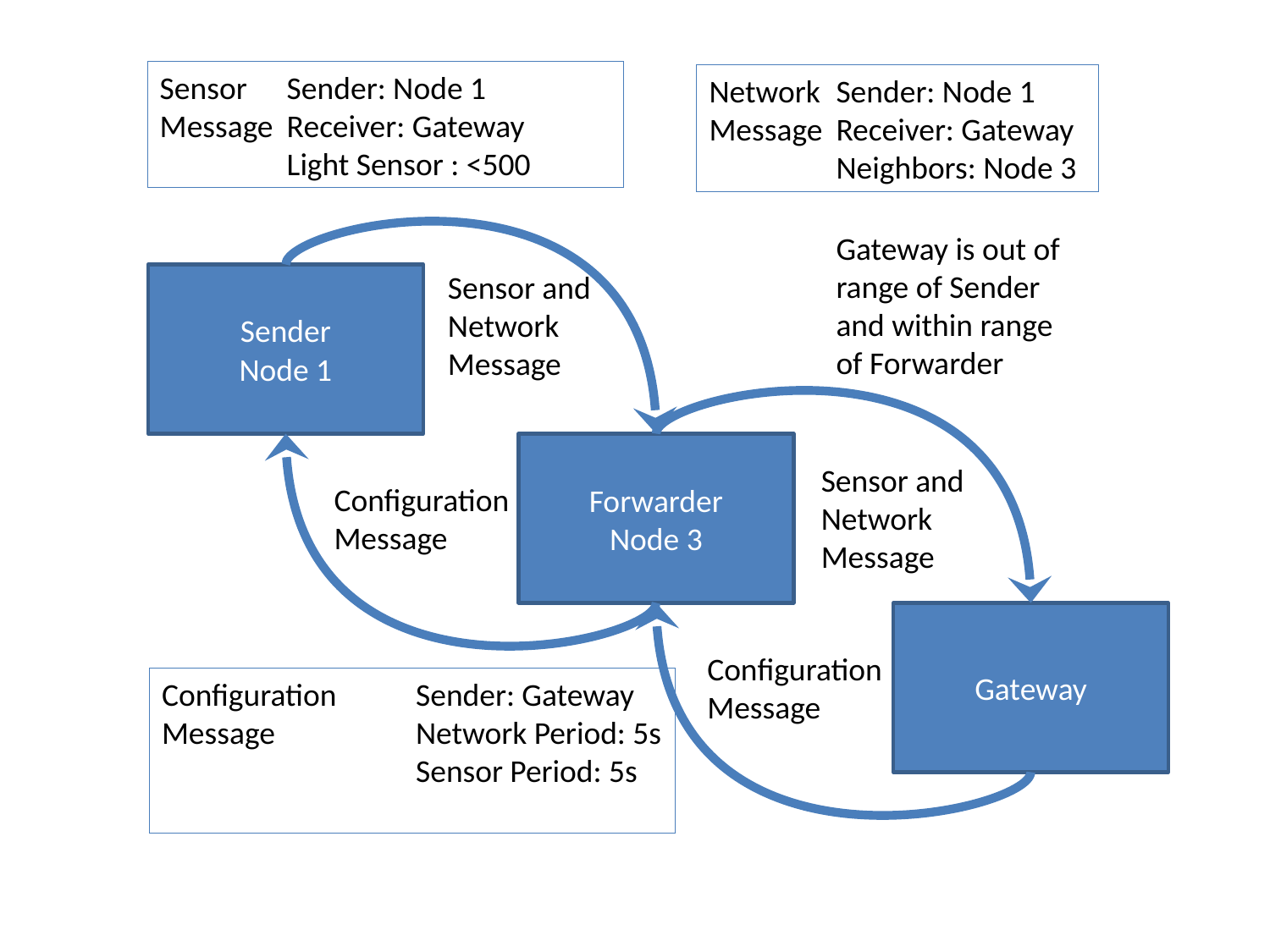

Sensor	Sender: Node 1
Message	Receiver: Gateway
	Light Sensor : <500
Network	Sender: Node 1
Message	Receiver: Gateway
	Neighbors: Node 3
Gateway is out of range of Sender and within range of Forwarder
Sensor and Network Message
Sender
Node 1
Forwarder
Node 3
Sensor and Network Message
Configuration Message
Gateway
Configuration Message
Configuration	Sender: Gateway
Message		Network Period: 5s
		Sensor Period: 5s